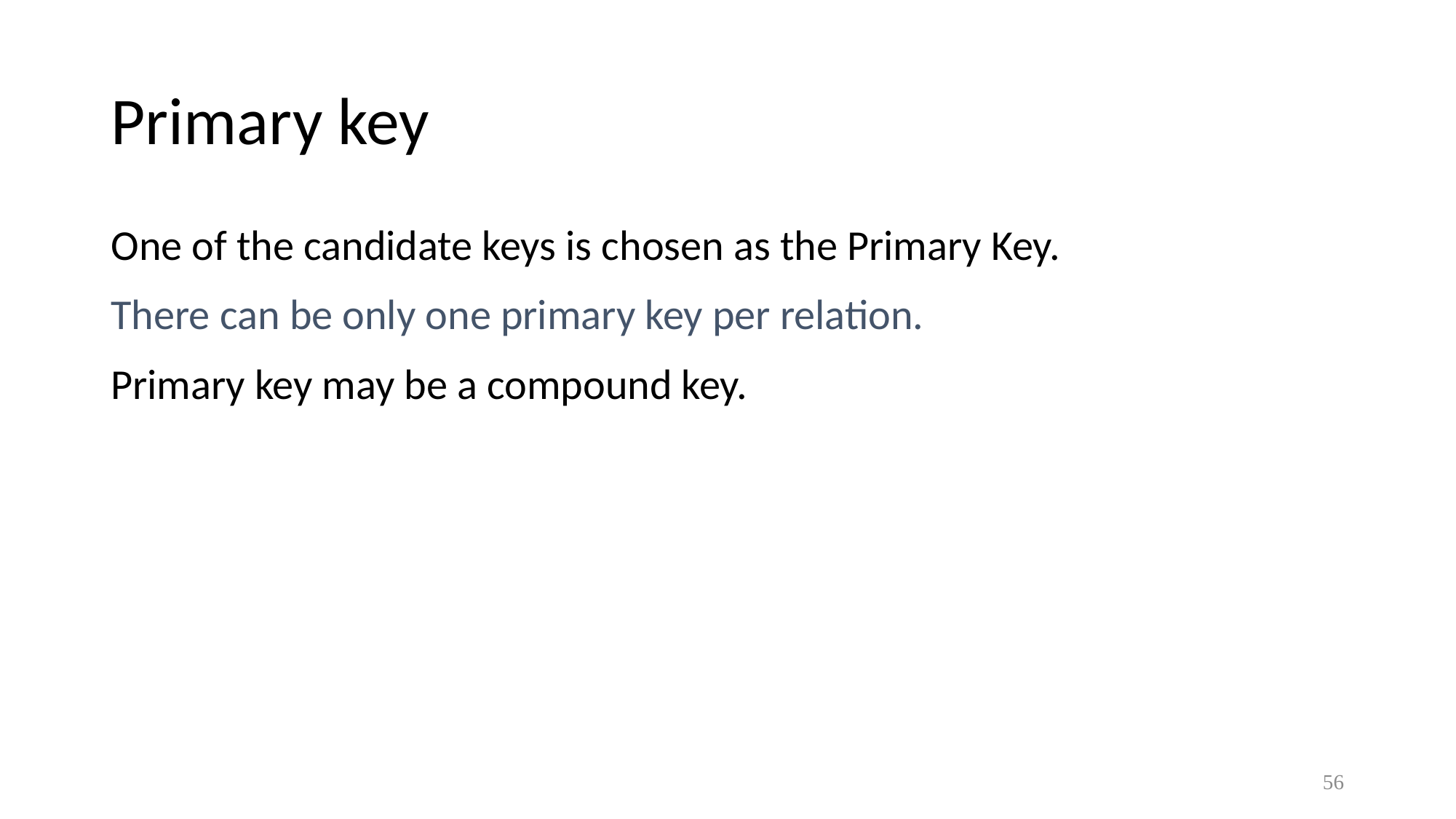

# Primary key
One of the candidate keys is chosen as the Primary Key.
There can be only one primary key per relation.
Primary key may be a compound key.
56